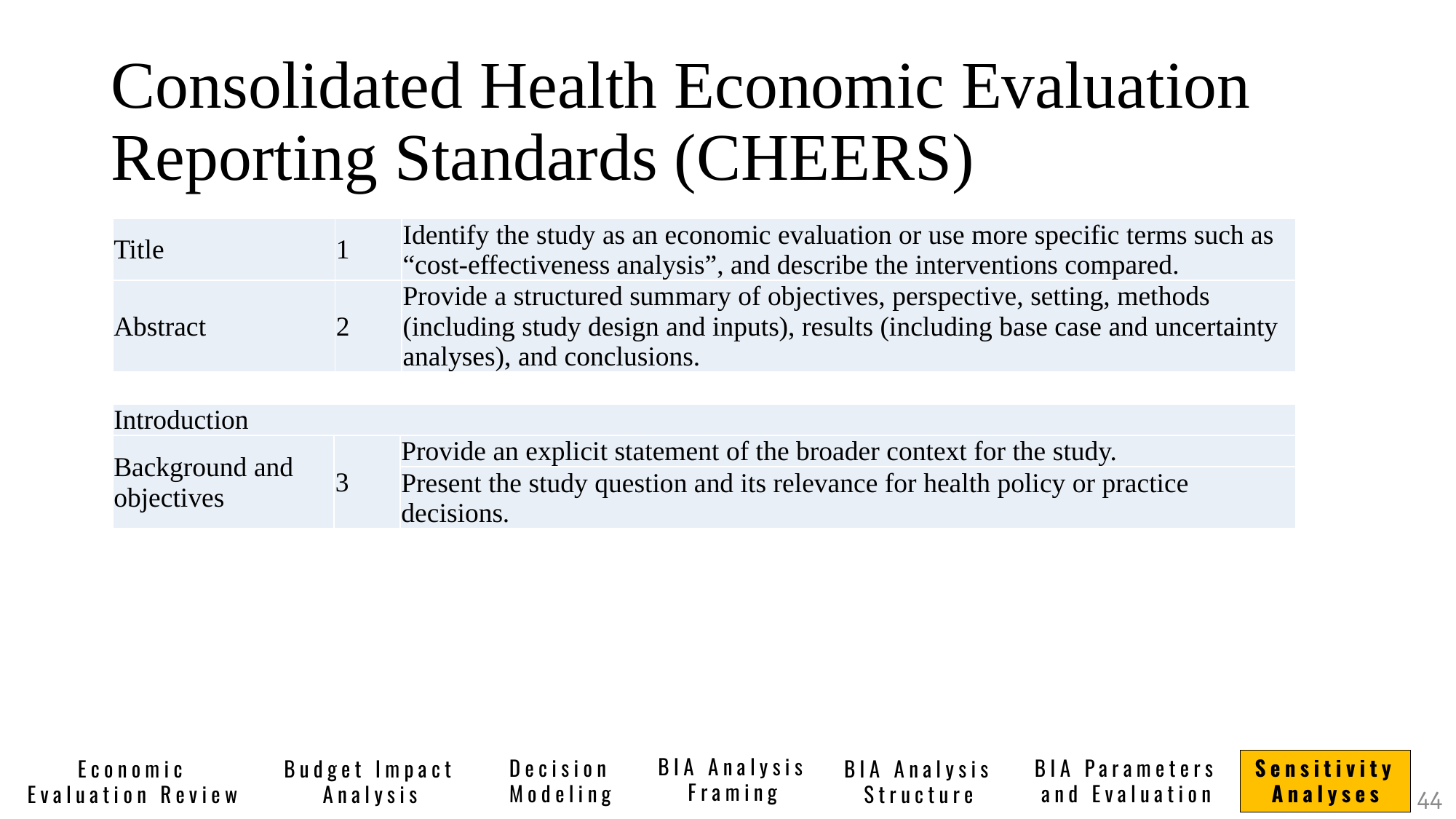

# Consolidated Health Economic Evaluation Reporting Standards (CHEERS)
| Title | 1 | Identify the study as an economic evaluation or use more specific terms such as “cost-effectiveness analysis”, and describe the interventions compared. |
| --- | --- | --- |
| Abstract | 2 | Provide a structured summary of objectives, perspective, setting, methods (including study design and inputs), results (including base case and uncertainty analyses), and conclusions. |
| Introduction |  |  |
| --- | --- | --- |
| Background and objectives | 3 | Provide an explicit statement of the broader context for the study. |
|  |  | Present the study question and its relevance for health policy or practice decisions. |
BIA Analysis Framing
Decision Modeling
BIA Parameters and Evaluation
Sensitivity Analyses
Economic Evaluation Review
Budget Impact Analysis
BIA Analysis Structure
44